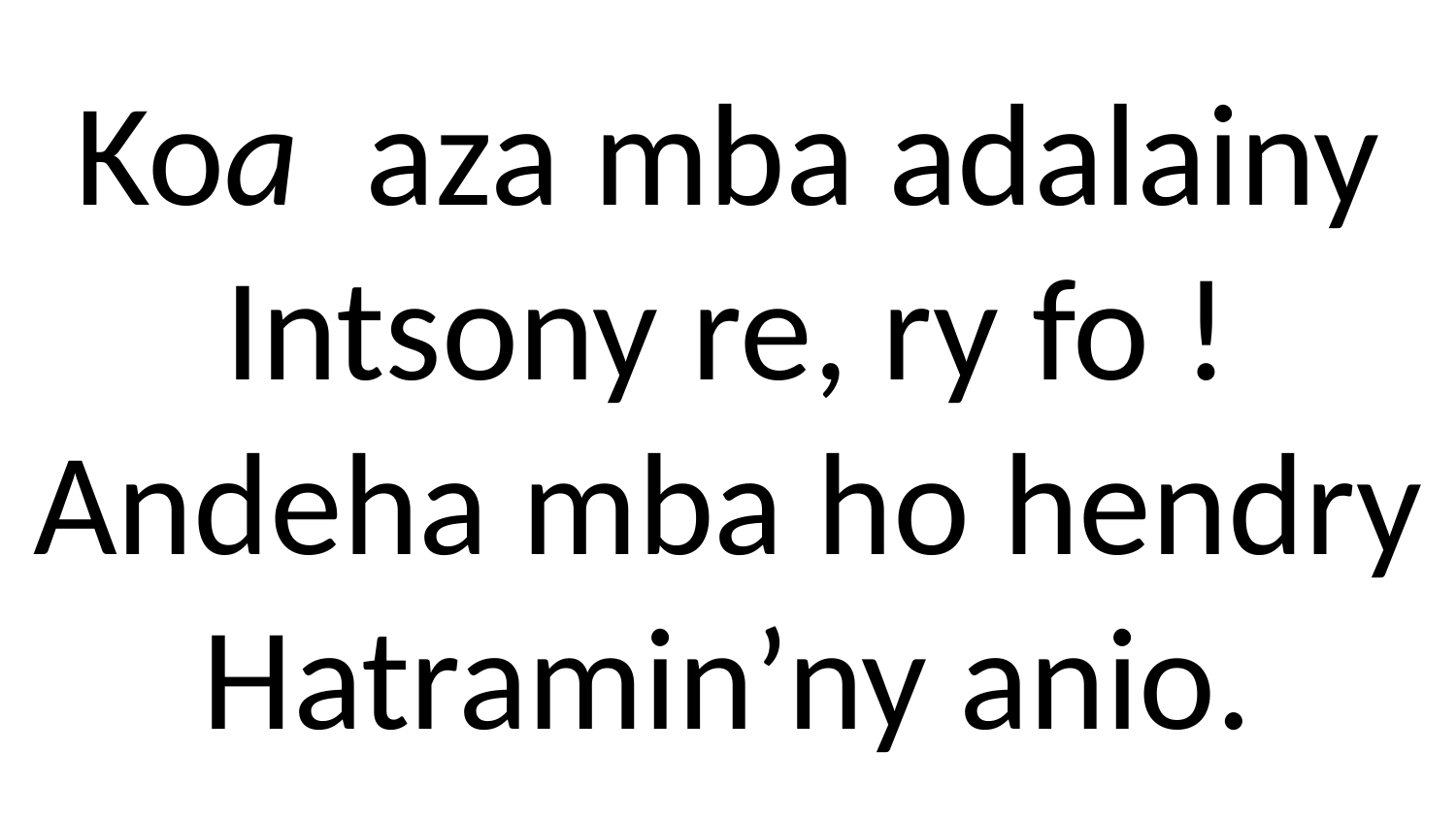

# Koa  aza mba adalainy Intsony re, ry fo ! Andeha mba ho hendry Hatramin’ny anio.